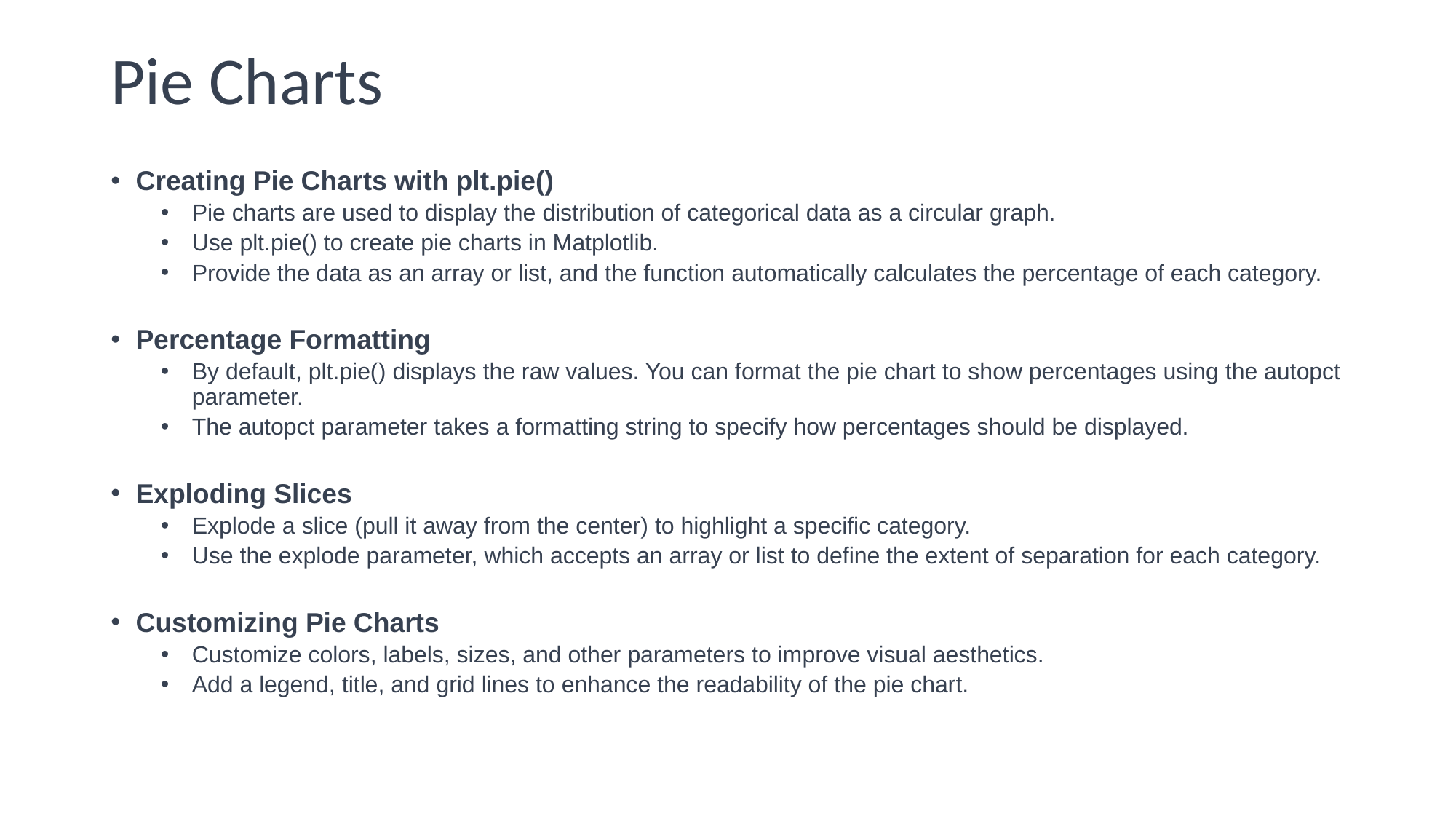

# Pie Charts
Creating Pie Charts with plt.pie()
Pie charts are used to display the distribution of categorical data as a circular graph.
Use plt.pie() to create pie charts in Matplotlib.
Provide the data as an array or list, and the function automatically calculates the percentage of each category.

Percentage Formatting
By default, plt.pie() displays the raw values. You can format the pie chart to show percentages using the autopct parameter.
The autopct parameter takes a formatting string to specify how percentages should be displayed.

Exploding Slices
Explode a slice (pull it away from the center) to highlight a specific category.
Use the explode parameter, which accepts an array or list to define the extent of separation for each category.

Customizing Pie Charts
Customize colors, labels, sizes, and other parameters to improve visual aesthetics.
Add a legend, title, and grid lines to enhance the readability of the pie chart.